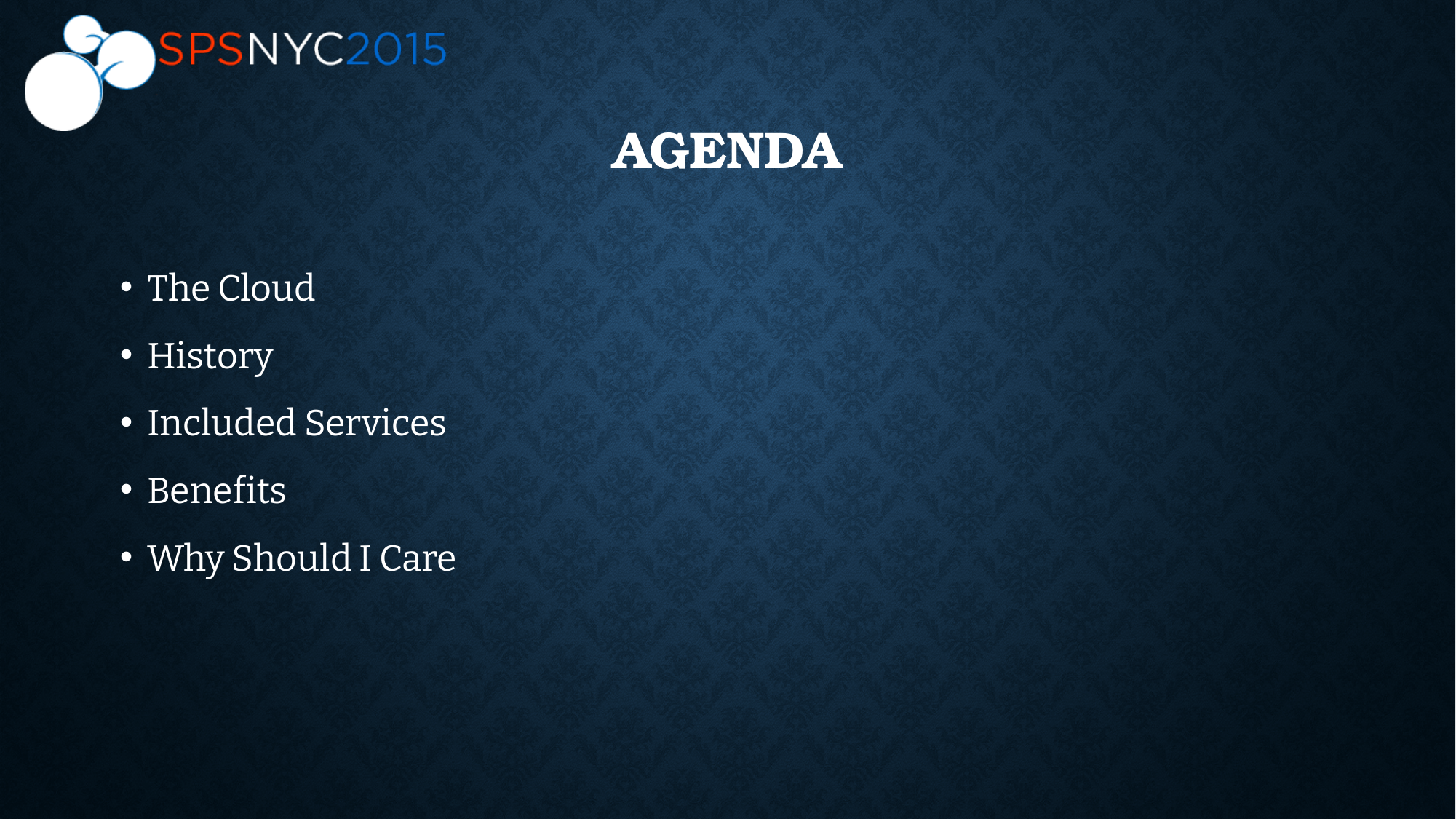

# Agenda
The Cloud
History
Included Services
Benefits
Why Should I Care